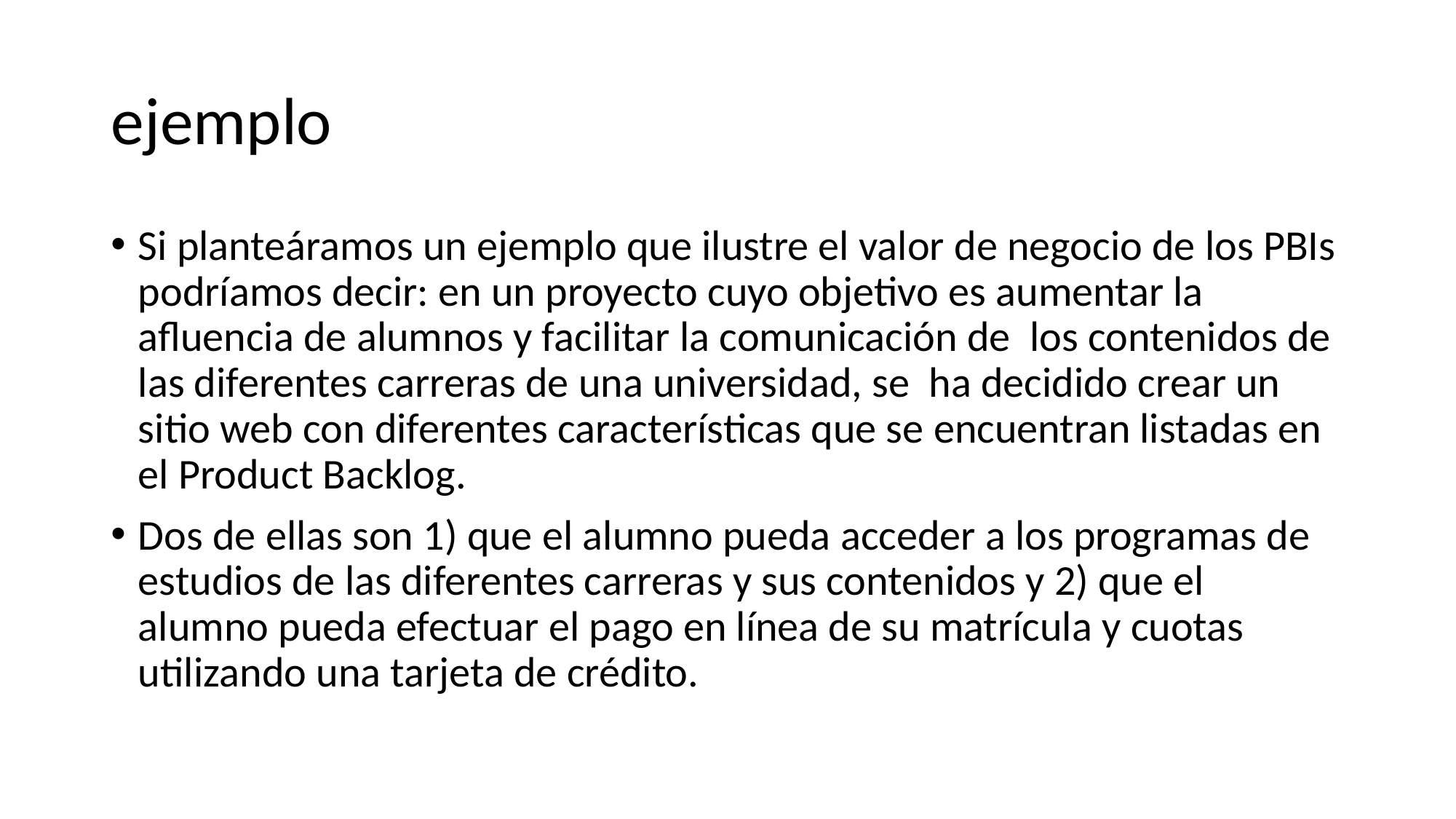

# ejemplo
Si planteáramos un ejemplo que ilustre el valor de negocio de los PBIs podríamos decir: en un proyecto cuyo objetivo es aumentar la afluencia de alumnos y facilitar la comunicación de  los contenidos de las diferentes carreras de una universidad, se  ha decidido crear un sitio web con diferentes características que se encuentran listadas en el Product Backlog.
Dos de ellas son 1) que el alumno pueda acceder a los programas de estudios de las diferentes carreras y sus contenidos y 2) que el alumno pueda efectuar el pago en línea de su matrícula y cuotas utilizando una tarjeta de crédito.